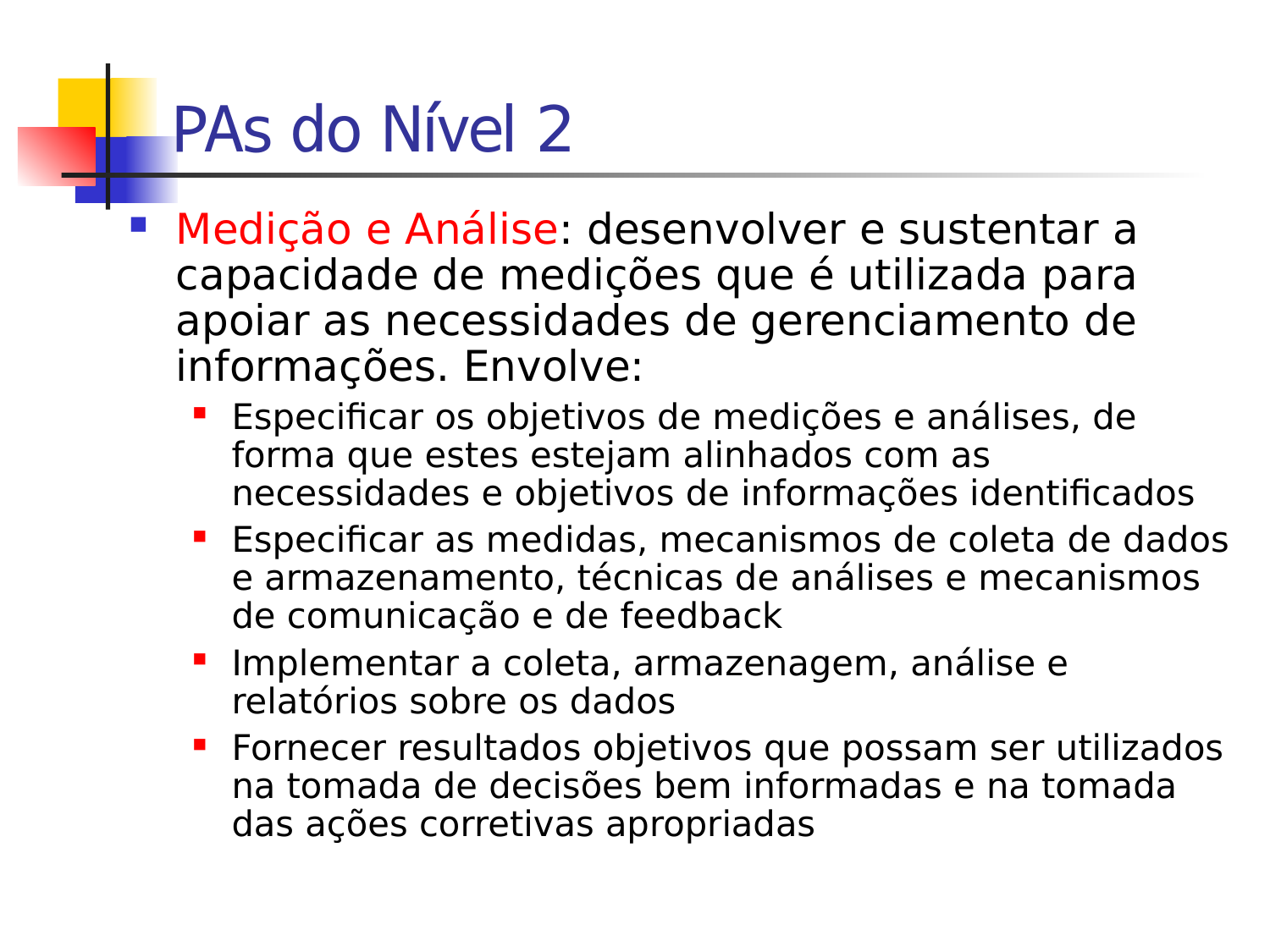

PAs do Nível 2
Medição e Análise: desenvolver e sustentar a capacidade de medições que é utilizada para apoiar as necessidades de gerenciamento de informações. Envolve:
Especificar os objetivos de medições e análises, de forma que estes estejam alinhados com as necessidades e objetivos de informações identificados
Especificar as medidas, mecanismos de coleta de dados e armazenamento, técnicas de análises e mecanismos de comunicação e de feedback
Implementar a coleta, armazenagem, análise e relatórios sobre os dados
Fornecer resultados objetivos que possam ser utilizados na tomada de decisões bem informadas e na tomada das ações corretivas apropriadas